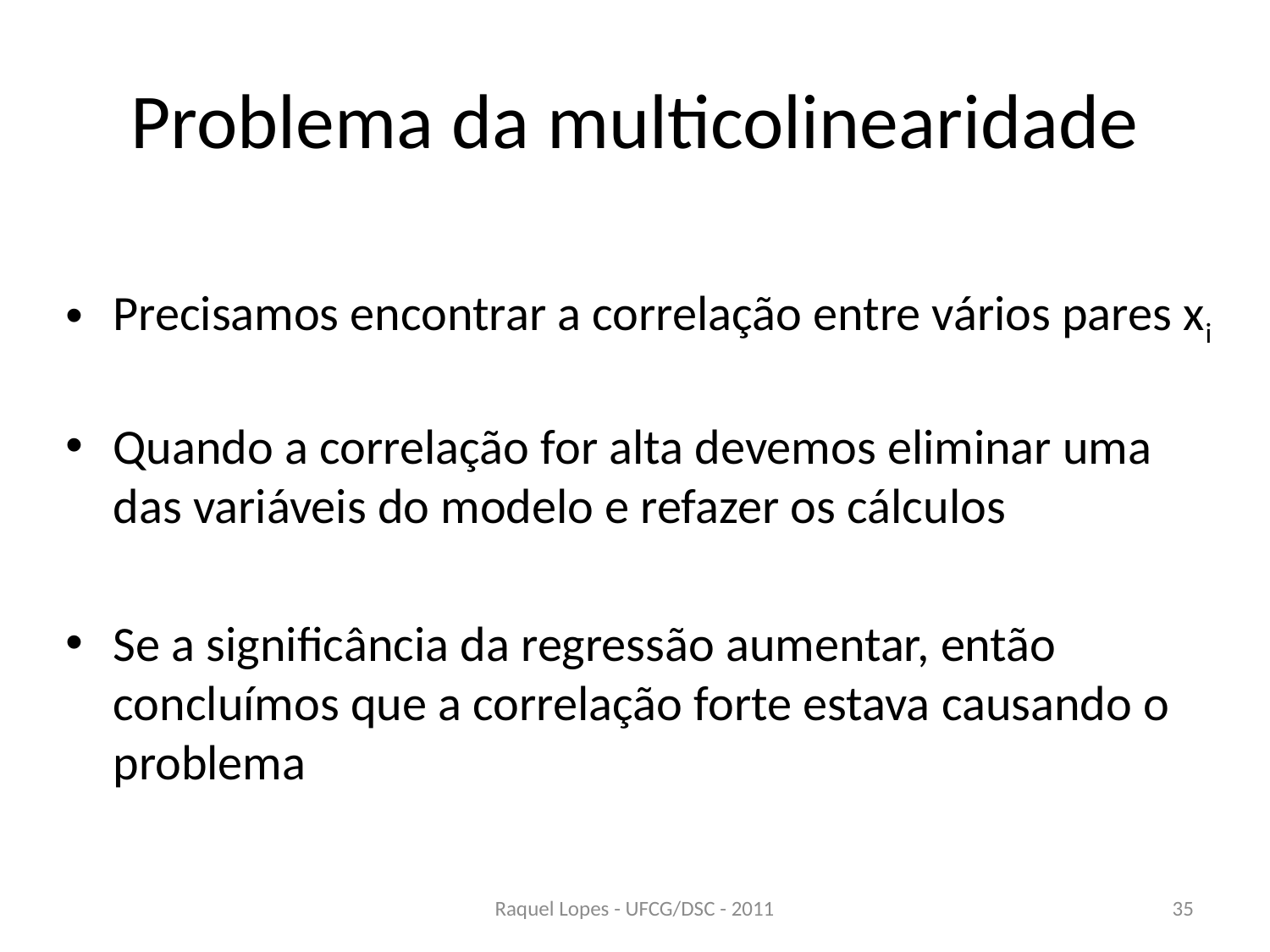

# Problema da multicolinearidade
Precisamos encontrar a correlação entre vários pares xi

Quando a correlação for alta devemos eliminar uma das variáveis do modelo e refazer os cálculos

Se a significância da regressão aumentar, então concluímos que a correlação forte estava causando o problema
Raquel Lopes - UFCG/DSC - 2011
35